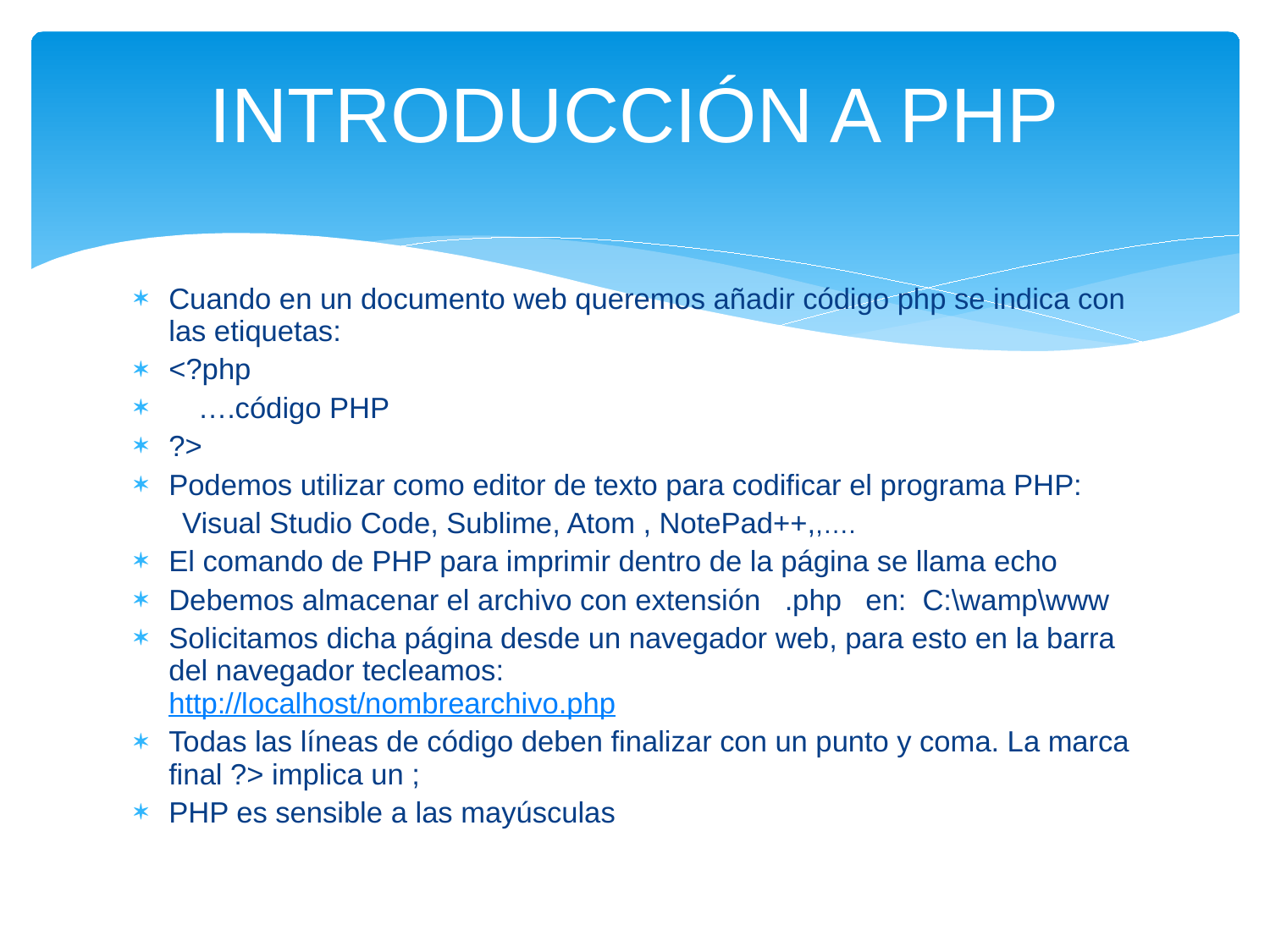

# INTRODUCCIÓN A PHP
Cuando en un documento web queremos añadir código php se indica con las etiquetas:
<?php
	….código PHP
?>
Podemos utilizar como editor de texto para codificar el programa PHP:
      Visual Studio Code, Sublime, Atom , NotePad++,,….
El comando de PHP para imprimir dentro de la página se llama echo
Debemos almacenar el archivo con extensión   .php   en:  C:\wamp\www
Solicitamos dicha página desde un navegador web, para esto en la barra del navegador tecleamos: 
http://localhost/nombrearchivo.php
Todas las líneas de código deben finalizar con un punto y coma. La marca final ?> implica un ;
PHP es sensible a las mayúsculas